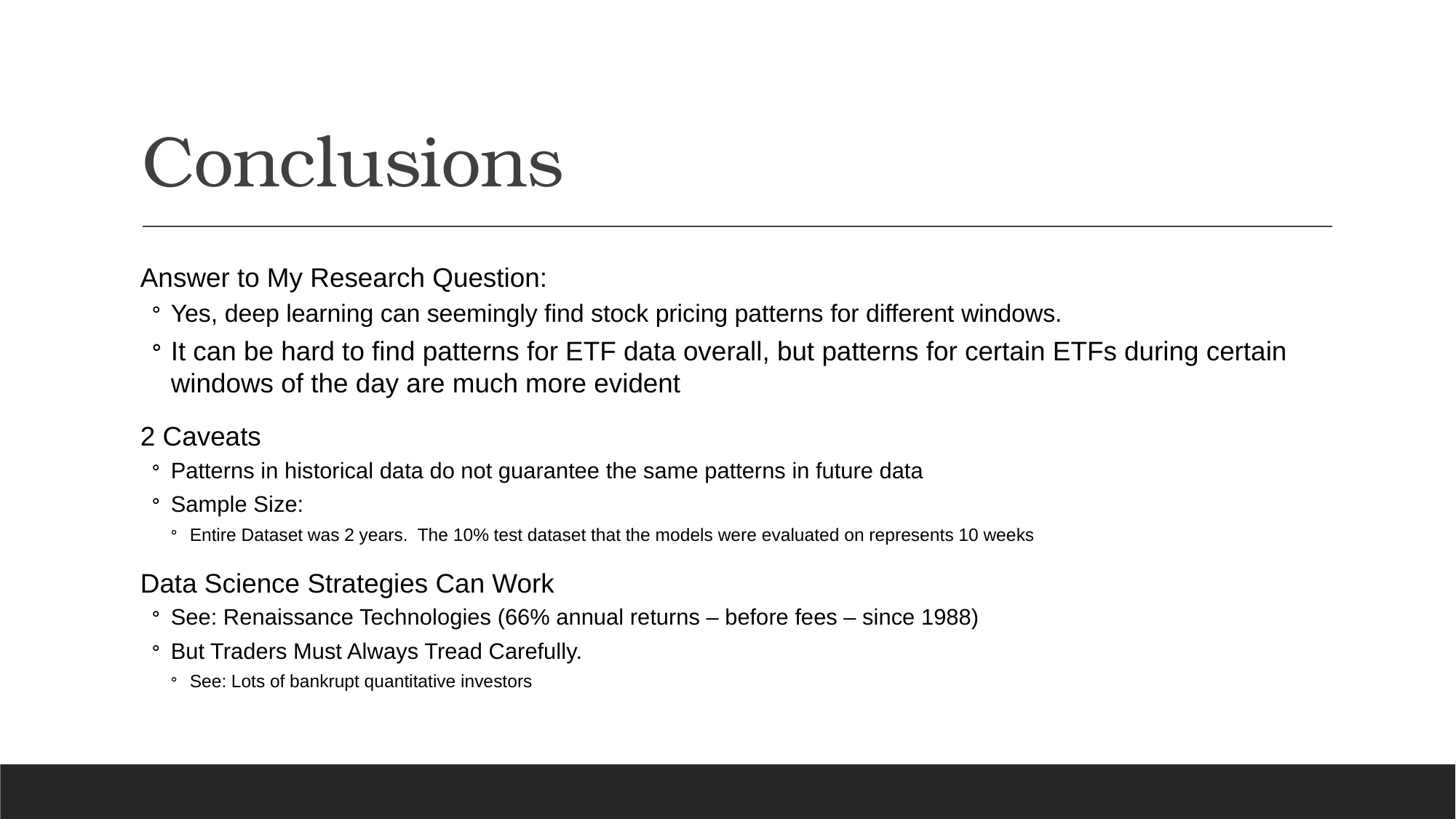

# Conclusions
Answer to My Research Question:
Yes, deep learning can seemingly find stock pricing patterns for different windows.
It can be hard to find patterns for ETF data overall, but patterns for certain ETFs during certain windows of the day are much more evident
2 Caveats
Patterns in historical data do not guarantee the same patterns in future data
Sample Size:
Entire Dataset was 2 years.  The 10% test dataset that the models were evaluated on represents 10 weeks
Data Science Strategies Can Work
See: Renaissance Technologies (66% annual returns – before fees – since 1988)
But Traders Must Always Tread Carefully.
See: Lots of bankrupt quantitative investors